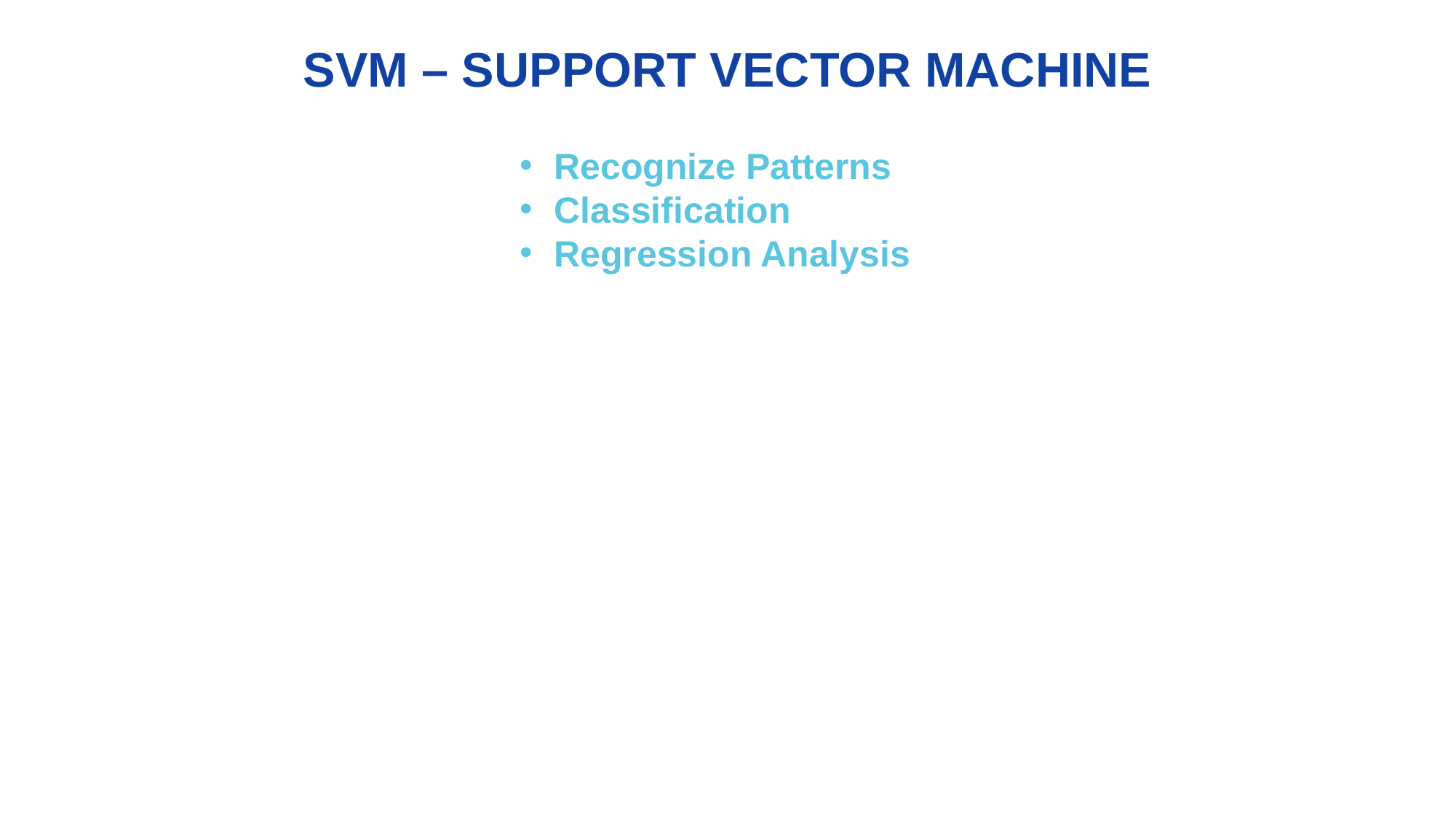

SVM – SUPPORT VECTOR MACHINE
Recognize Patterns
Classification
Regression Analysis